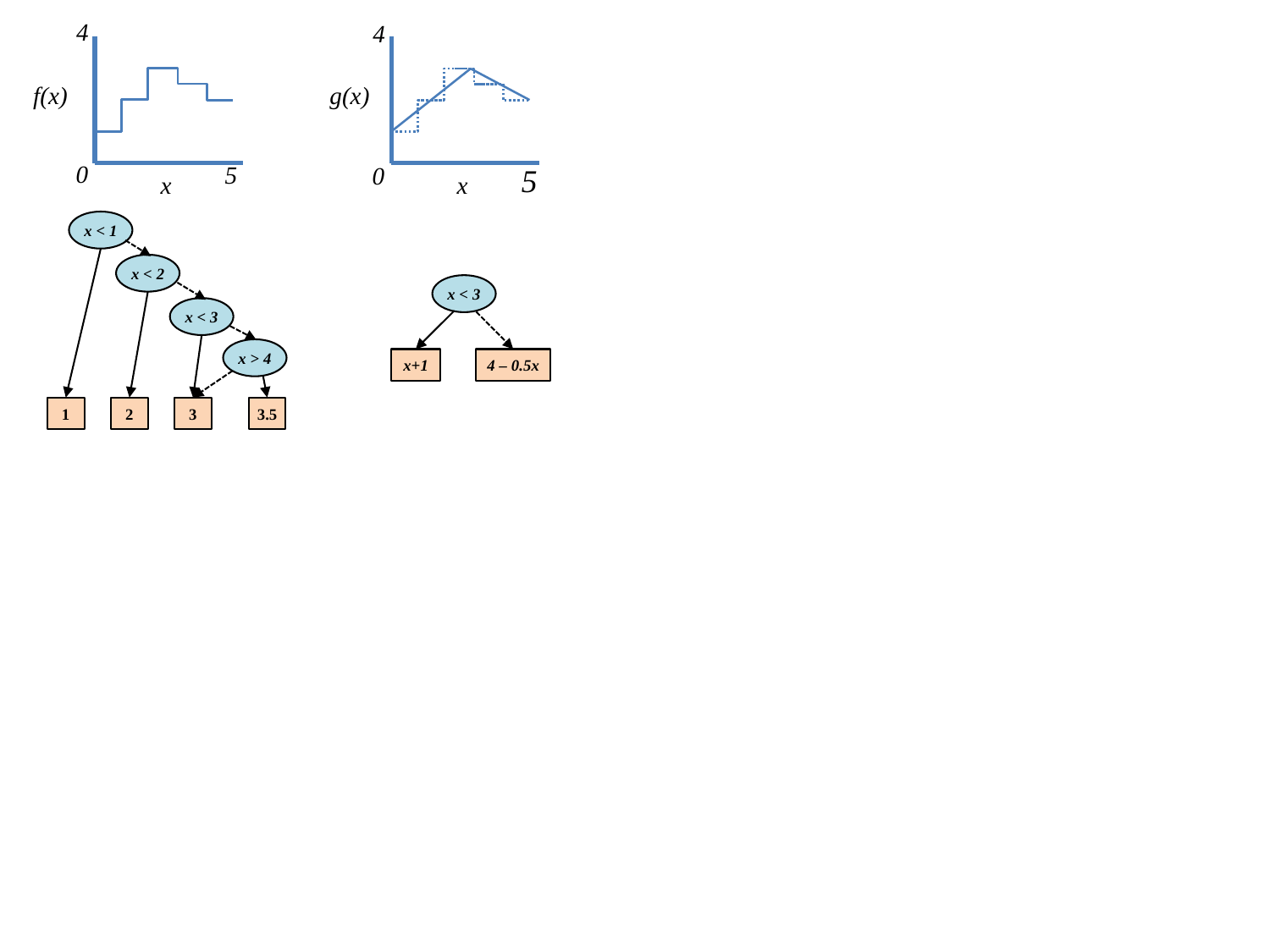

4
4
f(x)
g(x)
0
5
0
5
x
x
x < 1
x < 2
x < 3
x < 3
x > 4
x+1
4 – 0.5x
1
2
3
3.5